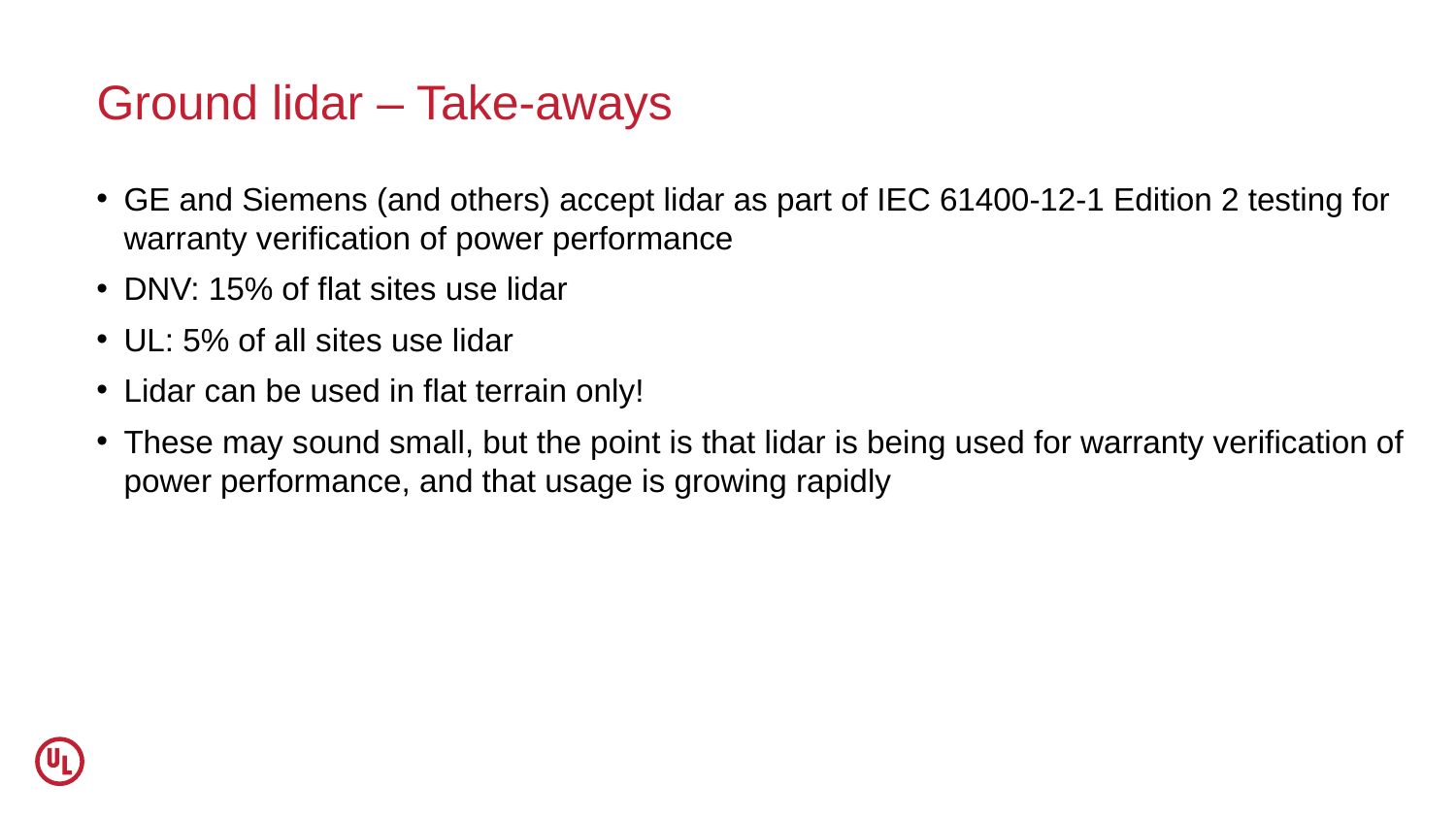

# Ground lidar – Take-aways
GE and Siemens (and others) accept lidar as part of IEC 61400-12-1 Edition 2 testing for warranty verification of power performance
DNV: 15% of flat sites use lidar
UL: 5% of all sites use lidar
Lidar can be used in flat terrain only!
These may sound small, but the point is that lidar is being used for warranty verification of power performance, and that usage is growing rapidly